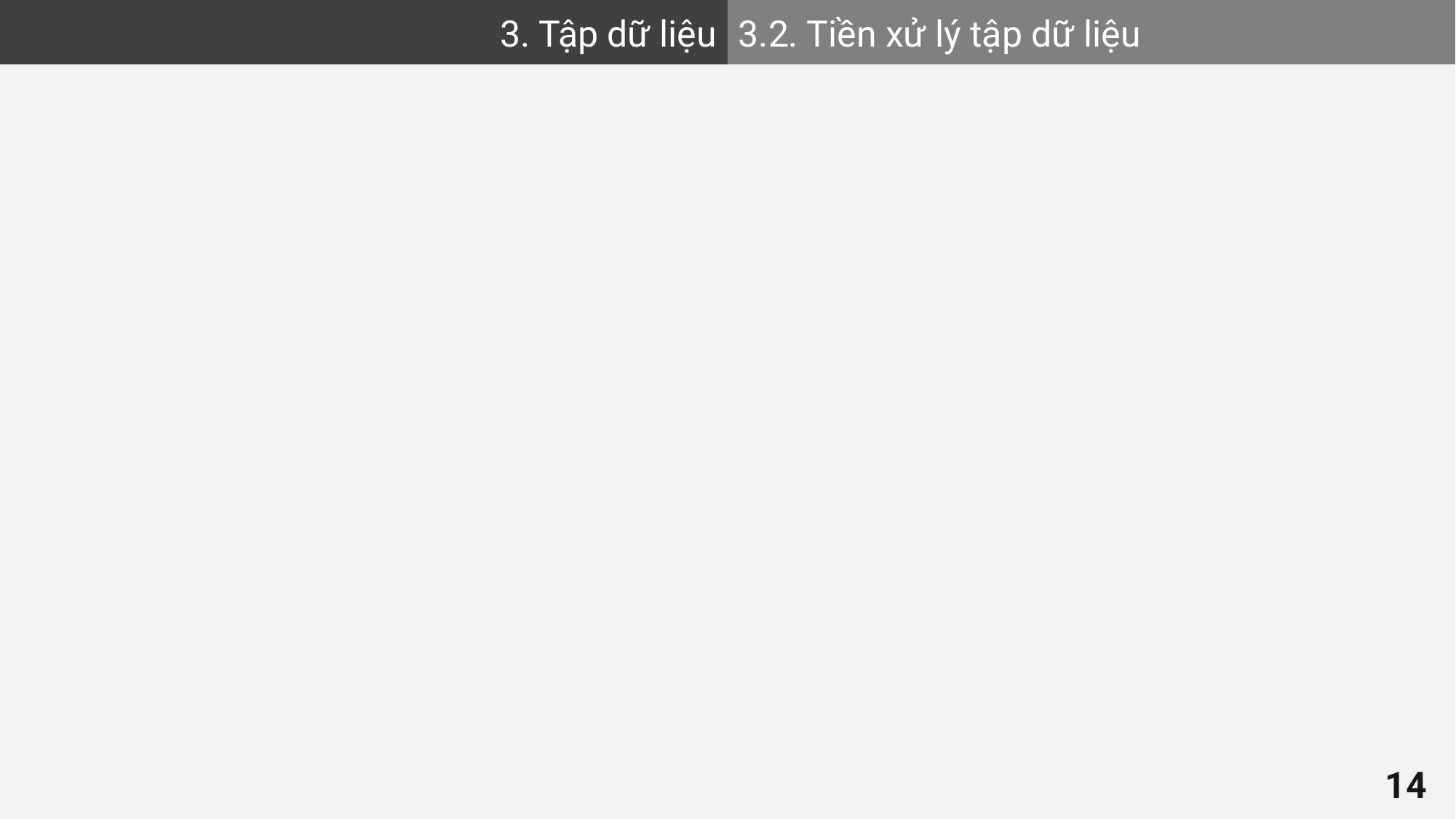

3. Tập dữ liệu
3.2. Tiền xử lý tập dữ liệu
14